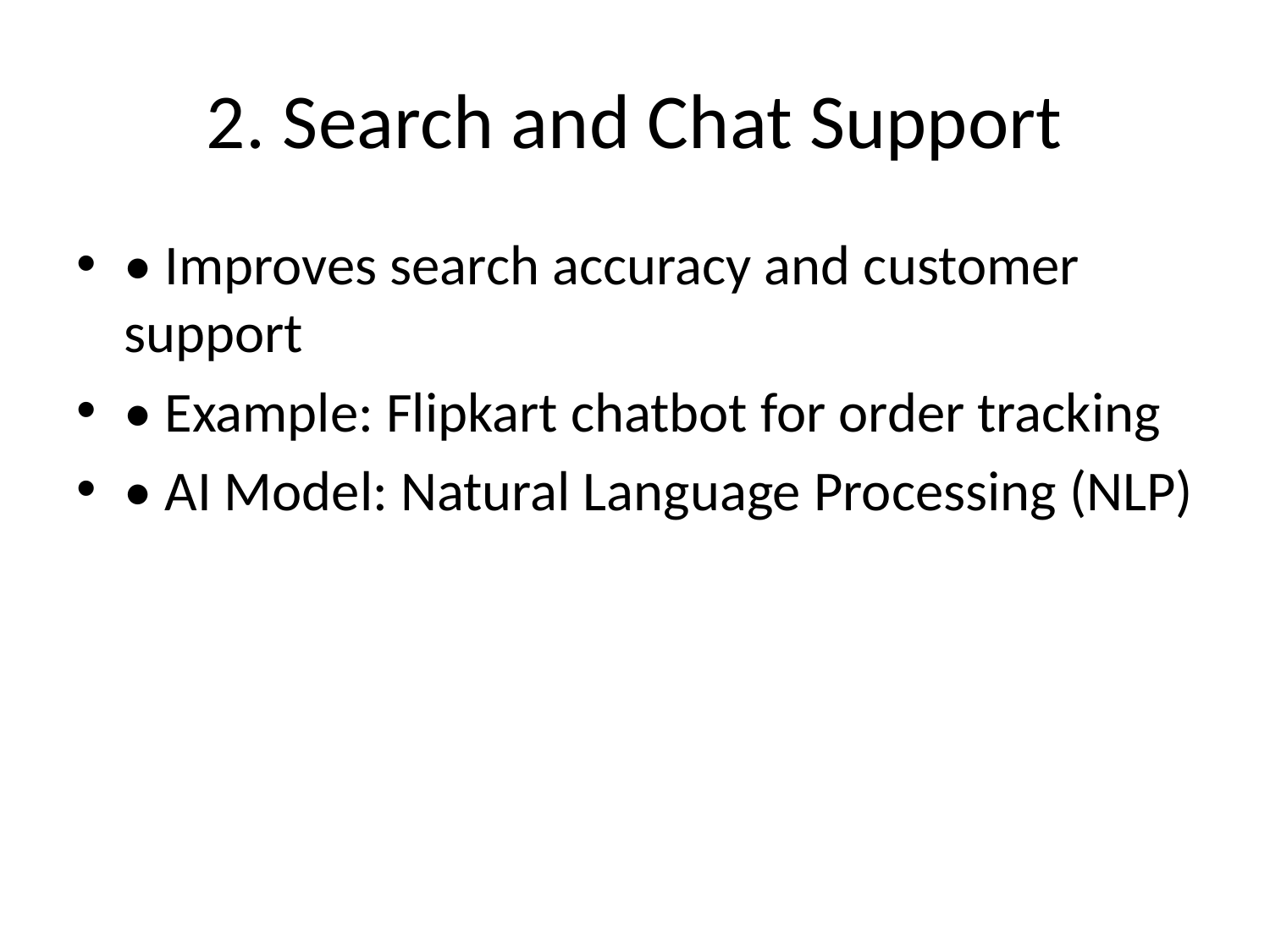

# 2. Search and Chat Support
• Improves search accuracy and customer support
• Example: Flipkart chatbot for order tracking
• AI Model: Natural Language Processing (NLP)